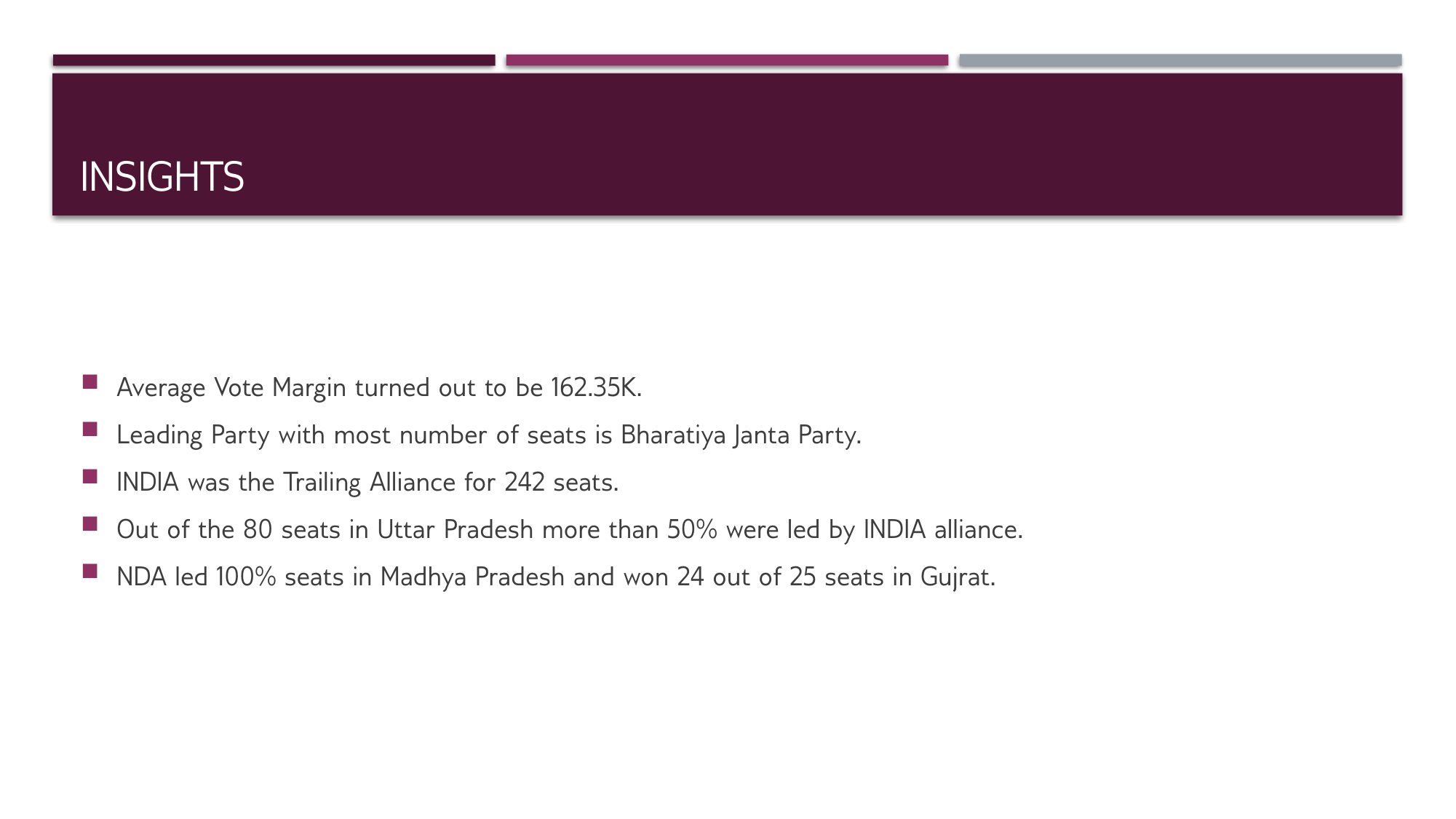

# Insights
Average Vote Margin turned out to be 162.35K.
Leading Party with most number of seats is Bharatiya Janta Party.
INDIA was the Trailing Alliance for 242 seats.
Out of the 80 seats in Uttar Pradesh more than 50% were led by INDIA alliance.
NDA led 100% seats in Madhya Pradesh and won 24 out of 25 seats in Gujrat.